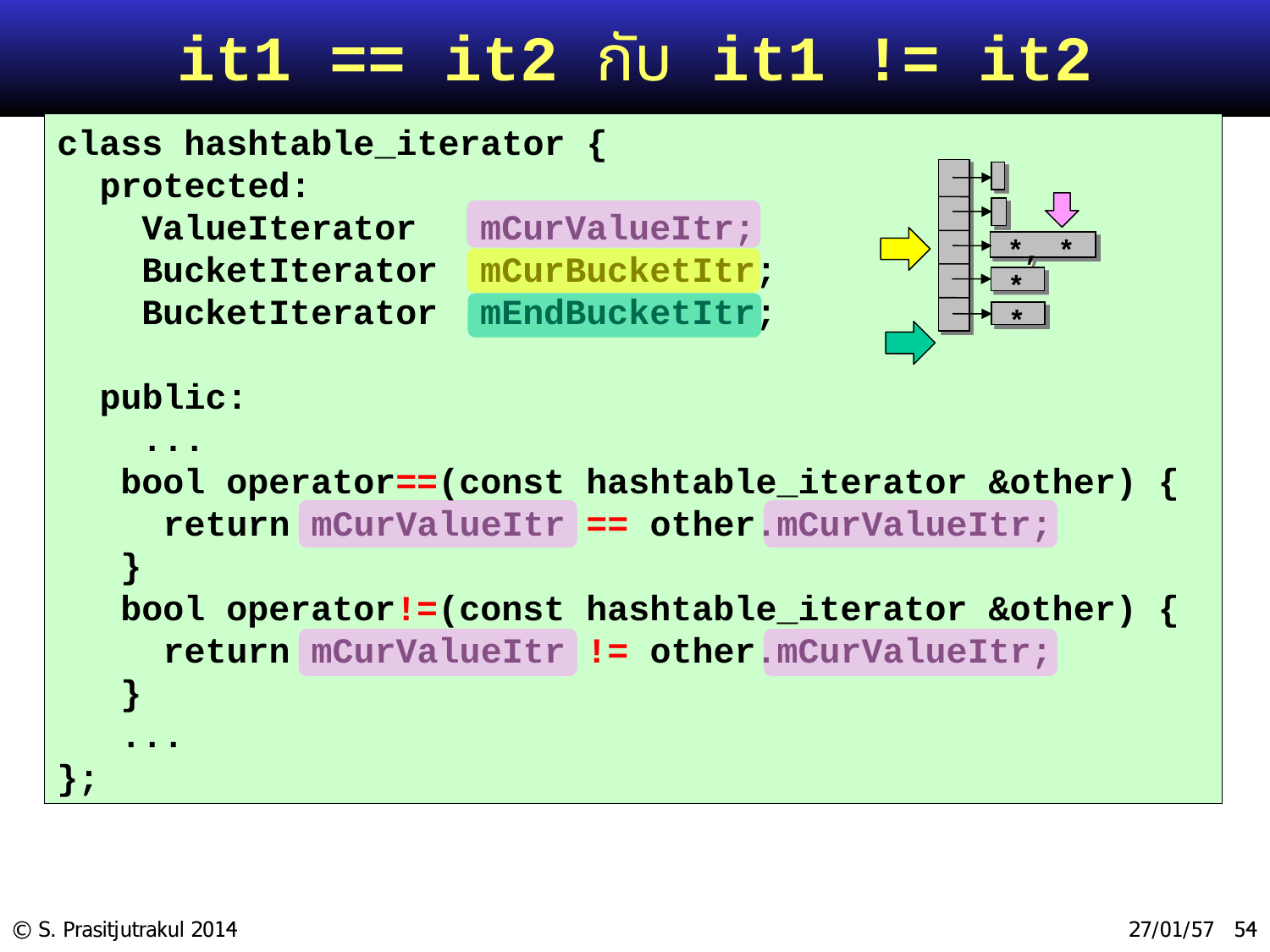

# it1 == it2 กับ it1 != it2
class hashtable_iterator {
  protected:
    ValueIterator   mCurValueItr;
    BucketIterator  mCurBucketItr;
    BucketIterator  mEndBucketItr;

  public:
    ...
   bool operator==(const hashtable_iterator &other) {
     return mCurValueItr == other.mCurValueItr;
   }
   bool operator!=(const hashtable_iterator &other) {
     return mCurValueItr != other.mCurValueItr;
   }
   ...
};

 *, *

 *

 *